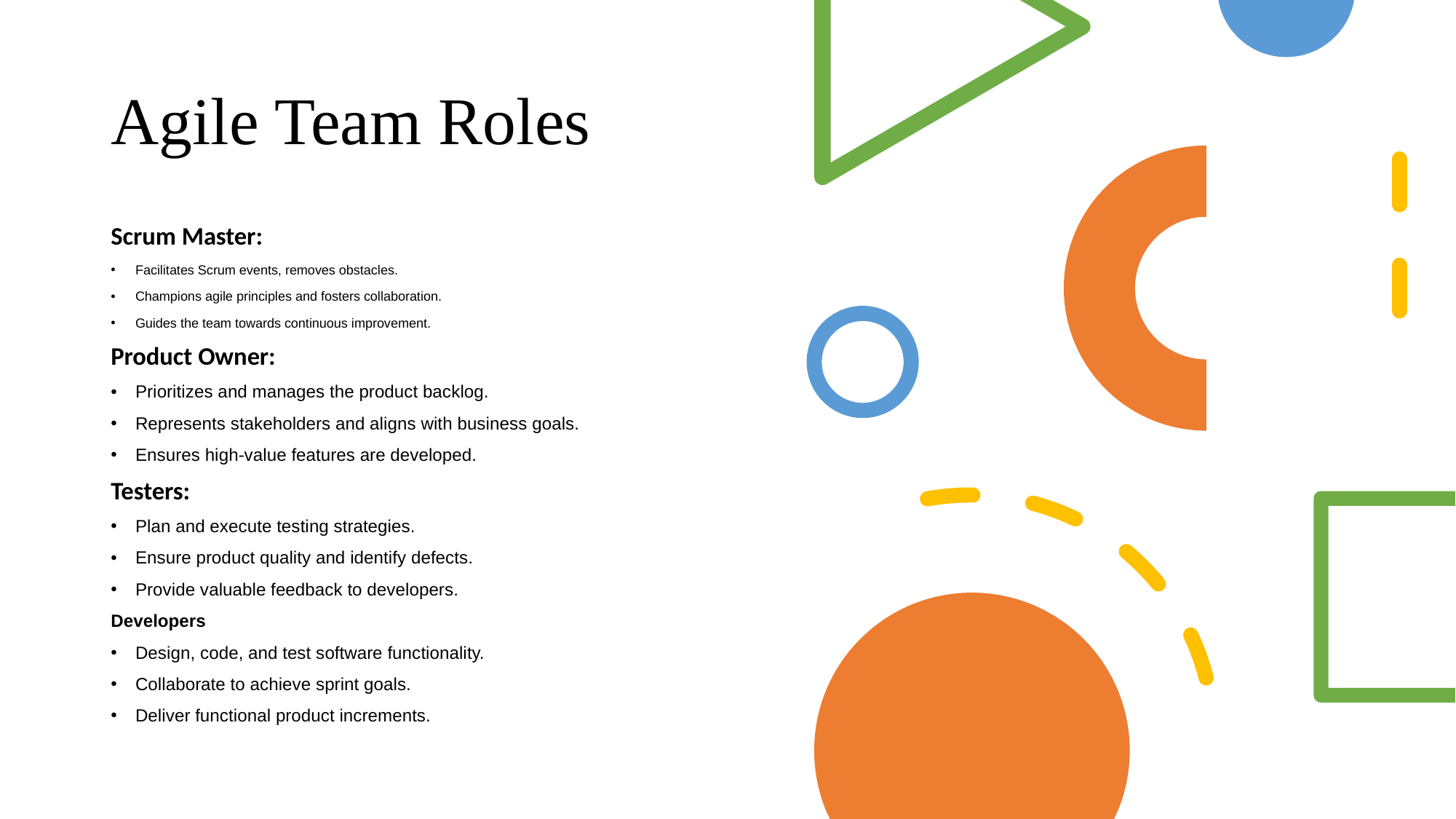

# Agile Team Roles

Scrum Master:
Facilitates Scrum events, removes obstacles.
Champions agile principles and fosters collaboration.
Guides the team towards continuous improvement.
Product Owner:
Prioritizes and manages the product backlog.
Represents stakeholders and aligns with business goals.
Ensures high-value features are developed.
Testers:
Plan and execute testing strategies.
Ensure product quality and identify defects.
Provide valuable feedback to developers.
Developers
Design, code, and test software functionality.
Collaborate to achieve sprint goals.
Deliver functional product increments.